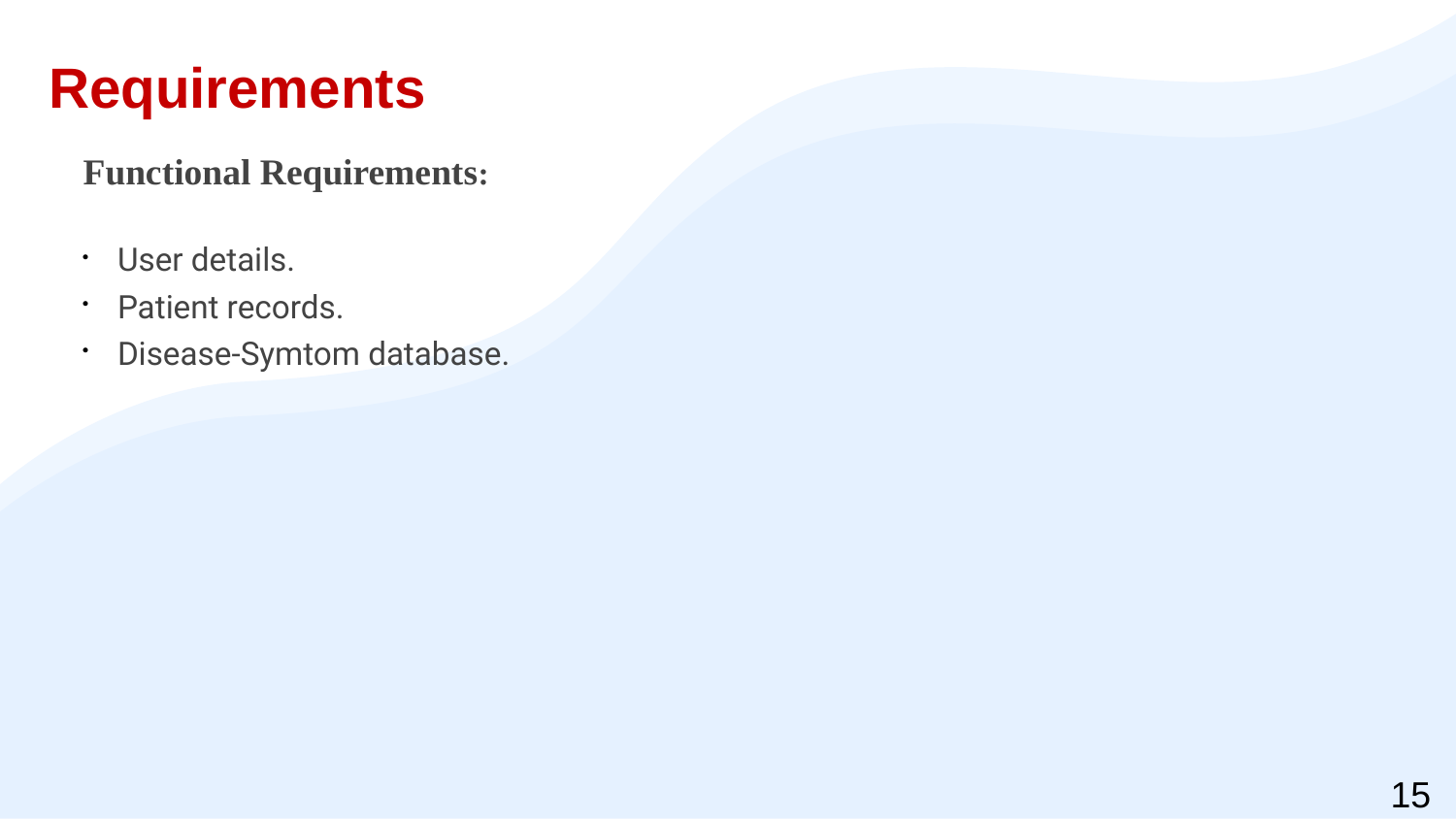

Requirements
Functional Requirements:
User details.
Patient records.
Disease-Symtom database.

15